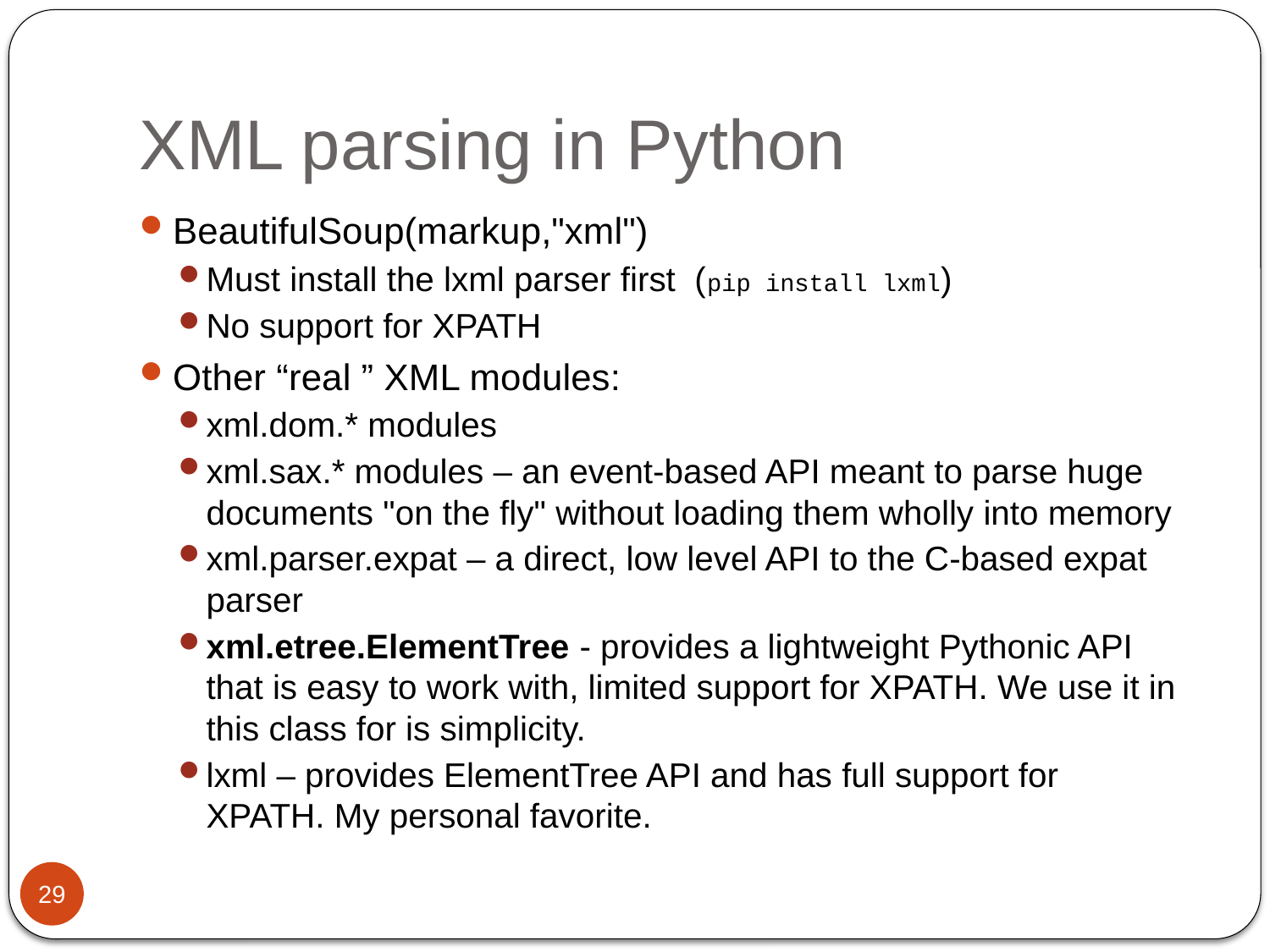

# XML parsing in Python
BeautifulSoup(markup,"xml")
Must install the lxml parser first  (pip install lxml)
No support for XPATH
Other “real ” XML modules:
xml.dom.* modules
xml.sax.* modules – an event-based API meant to parse huge documents "on the fly" without loading them wholly into memory
xml.parser.expat – a direct, low level API to the C-based expat parser
xml.etree.ElementTree - provides a lightweight Pythonic API that is easy to work with, limited support for XPATH. We use it in this class for is simplicity.
lxml – provides ElementTree API and has full support for XPATH. My personal favorite.
29